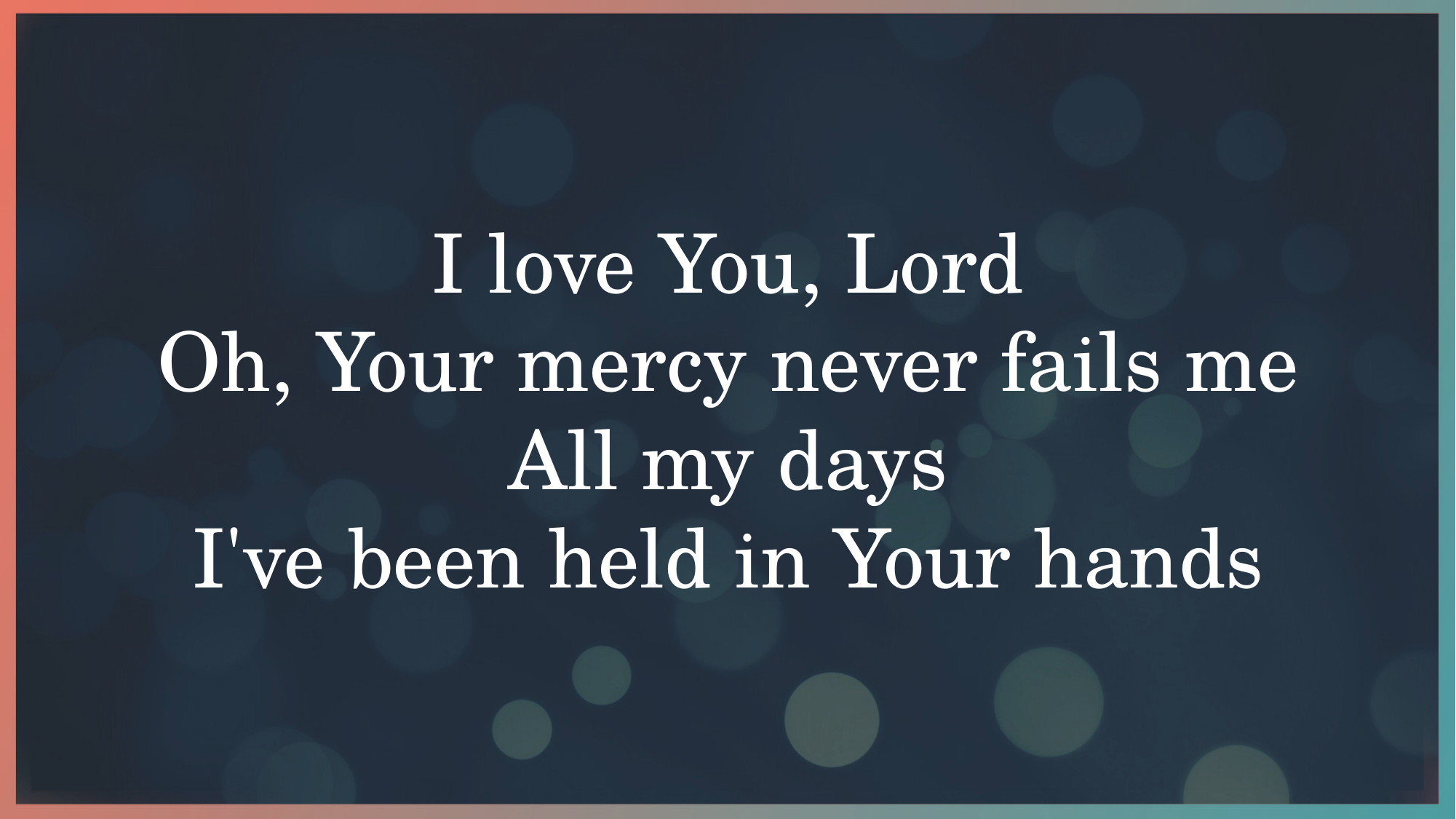

I love You, Lord
Oh, Your mercy never fails me
All my days
I've been held in Your hands